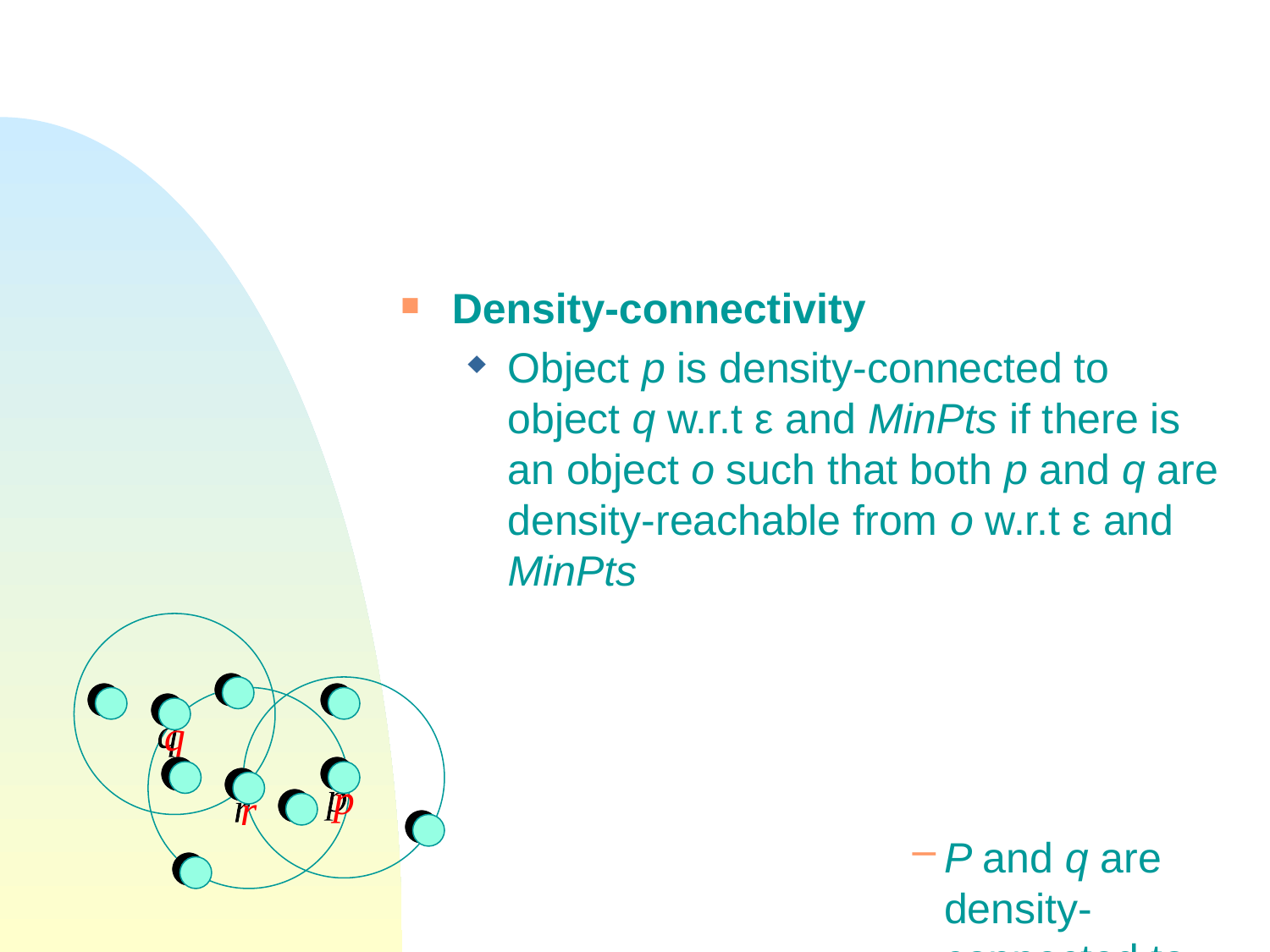

Density-connectivity
Object p is density-connected to object q w.r.t ε and MinPts if there is an object o such that both p and q are density-reachable from o w.r.t ε and MinPts

P and q are density-connected to each other by r
Density-connectivity is symmetric

q

p
r